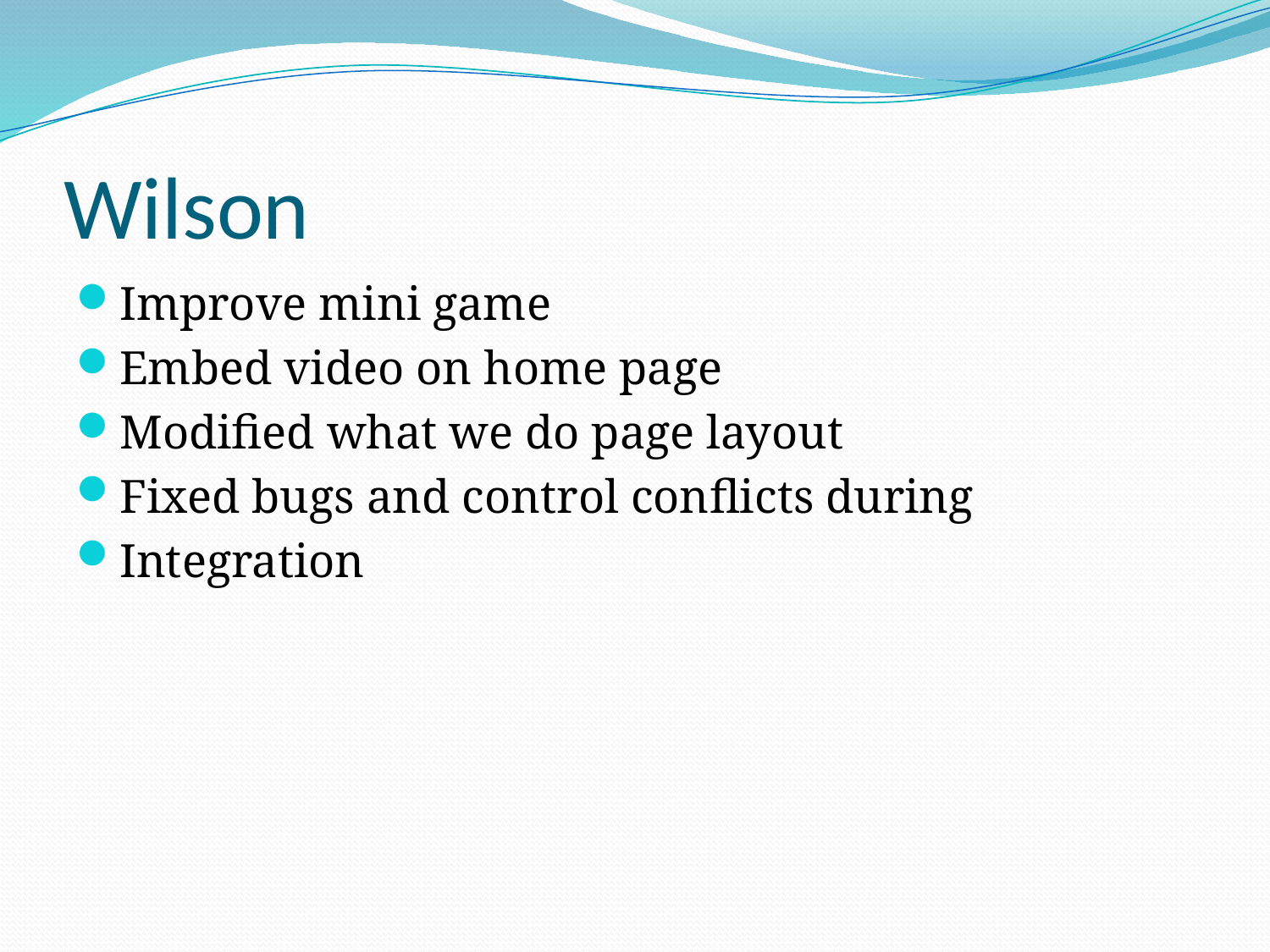

# Wilson
Improve mini game
Embed video on home page
Modified what we do page layout
Fixed bugs and control conflicts during
Integration